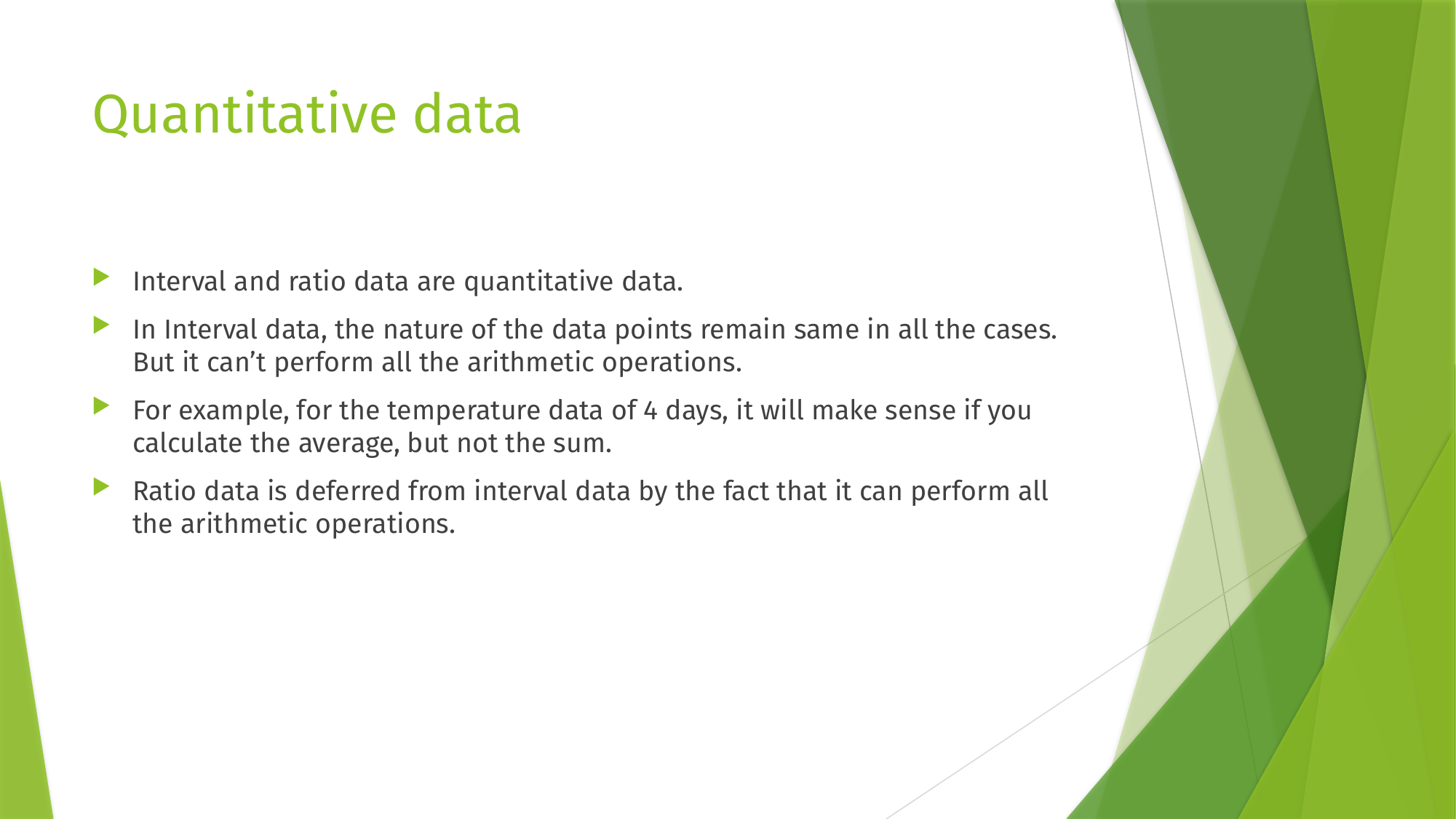

# Quantitative data
Interval and ratio data are quantitative data.
In Interval data, the nature of the data points remain same in all the cases. But it can’t perform all the arithmetic operations.
For example, for the temperature data of 4 days, it will make sense if you calculate the average, but not the sum.
Ratio data is deferred from interval data by the fact that it can perform all the arithmetic operations.